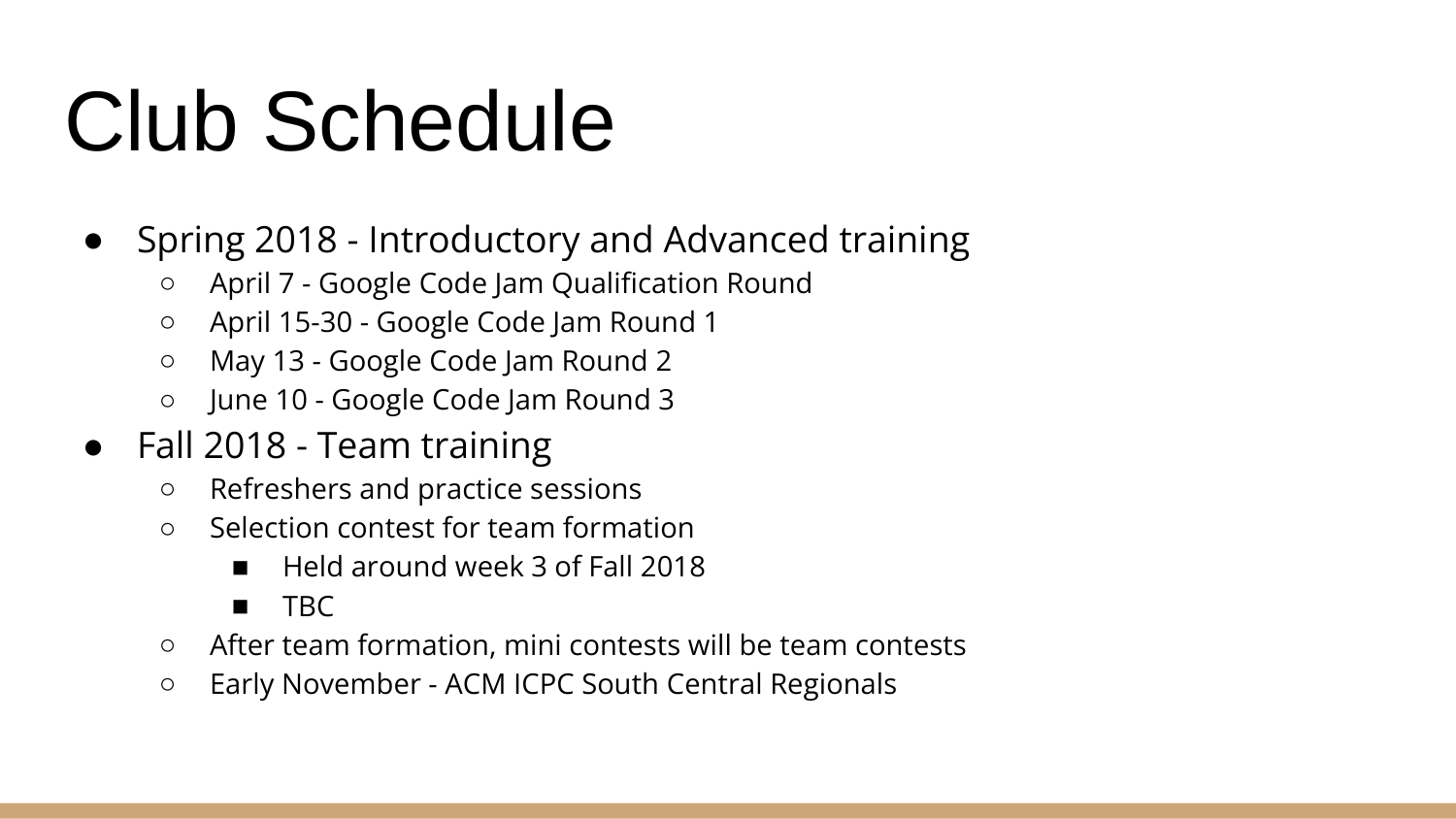

# Club Schedule
Spring 2018 - Introductory and Advanced training
April 7 - Google Code Jam Qualification Round
April 15-30 - Google Code Jam Round 1
May 13 - Google Code Jam Round 2
June 10 - Google Code Jam Round 3
Fall 2018 - Team training
Refreshers and practice sessions
Selection contest for team formation
Held around week 3 of Fall 2018
TBC
After team formation, mini contests will be team contests
Early November - ACM ICPC South Central Regionals